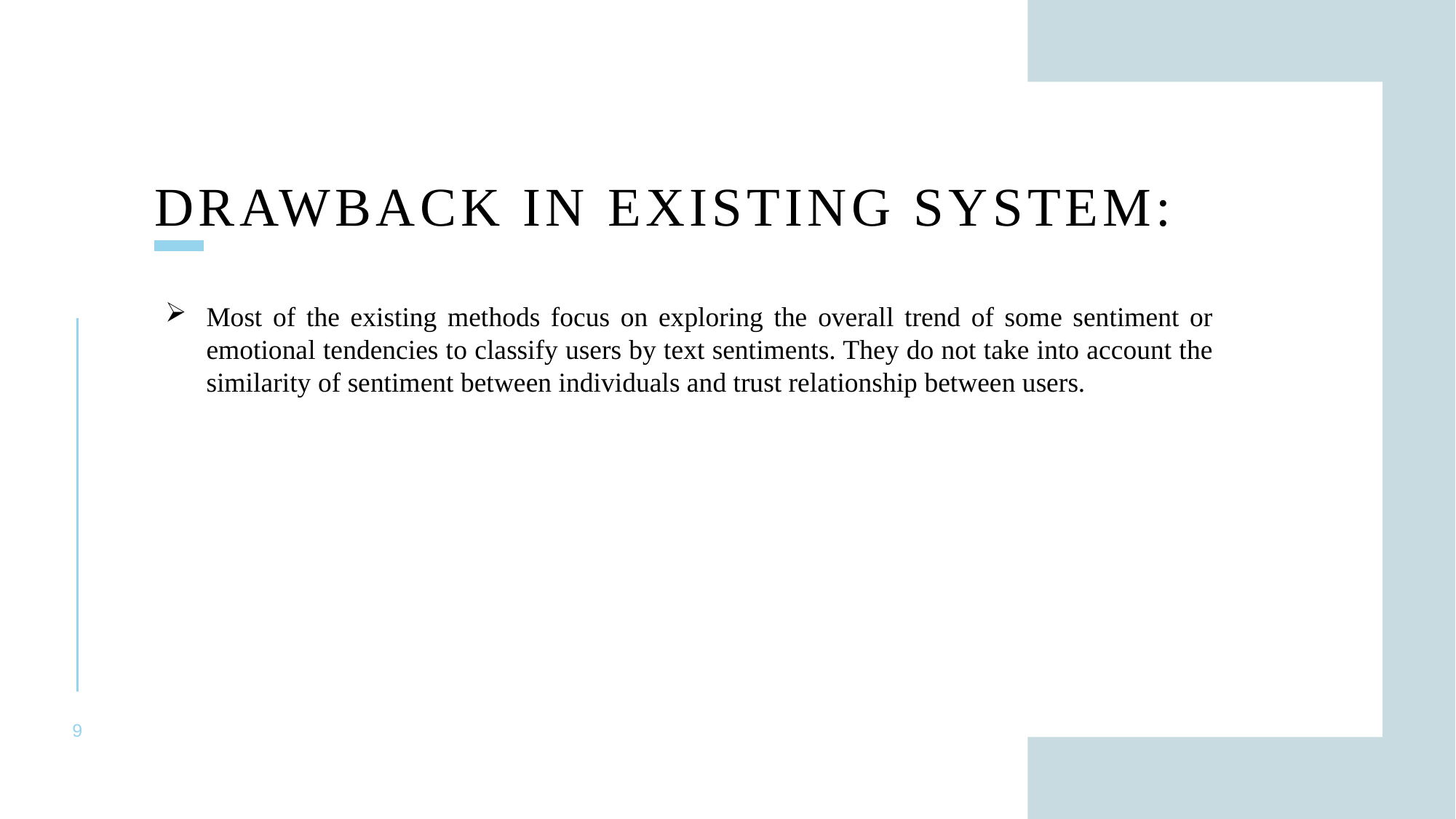

# DRAWBACK IN EXISTING SYSTEM:
Most of the existing methods focus on exploring the overall trend of some sentiment or emotional tendencies to classify users by text sentiments. They do not take into account the similarity of sentiment between individuals and trust relationship between users.

9